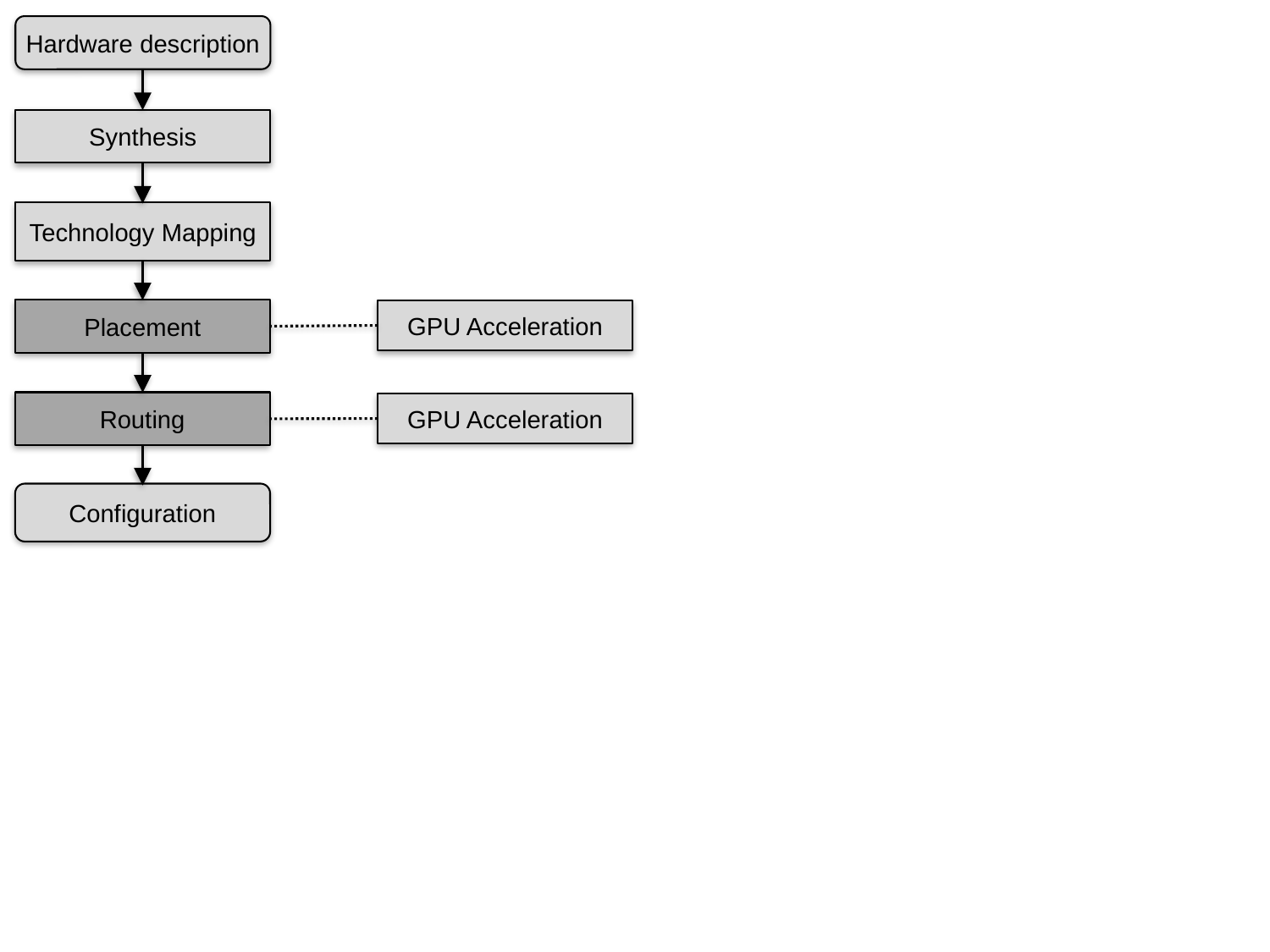

Hardware description

Synthesis

Technology Mapping

Placement
GPU Acceleration

Routing
GPU Acceleration

Configuration